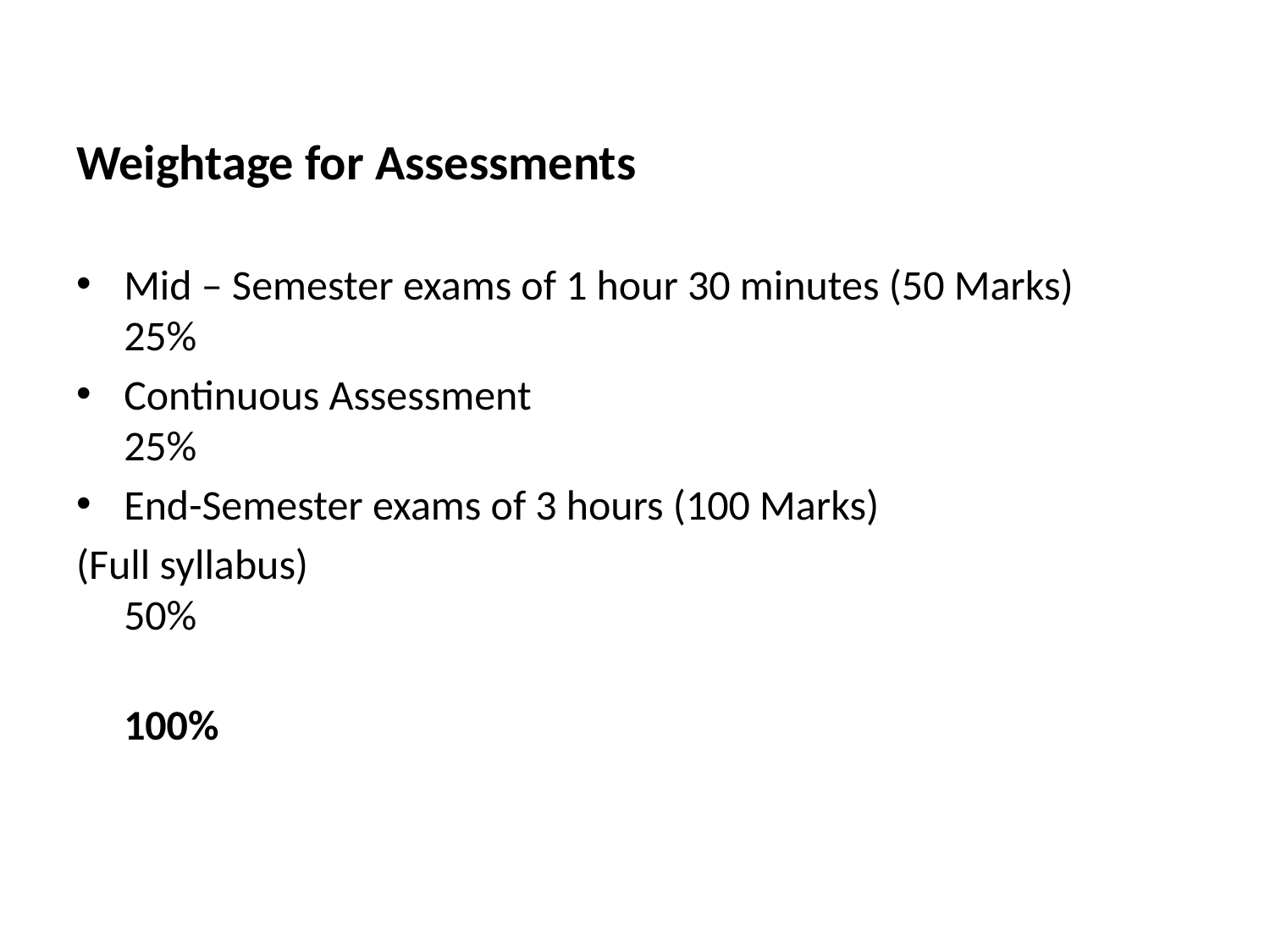

Weightage for Assessments

Mid – Semester exams of 1 hour 30 minutes (50 Marks)	25%
Continuous Assessment 					25%
End-Semester exams of 3 hours (100 Marks)
(Full syllabus)							50%
									100%